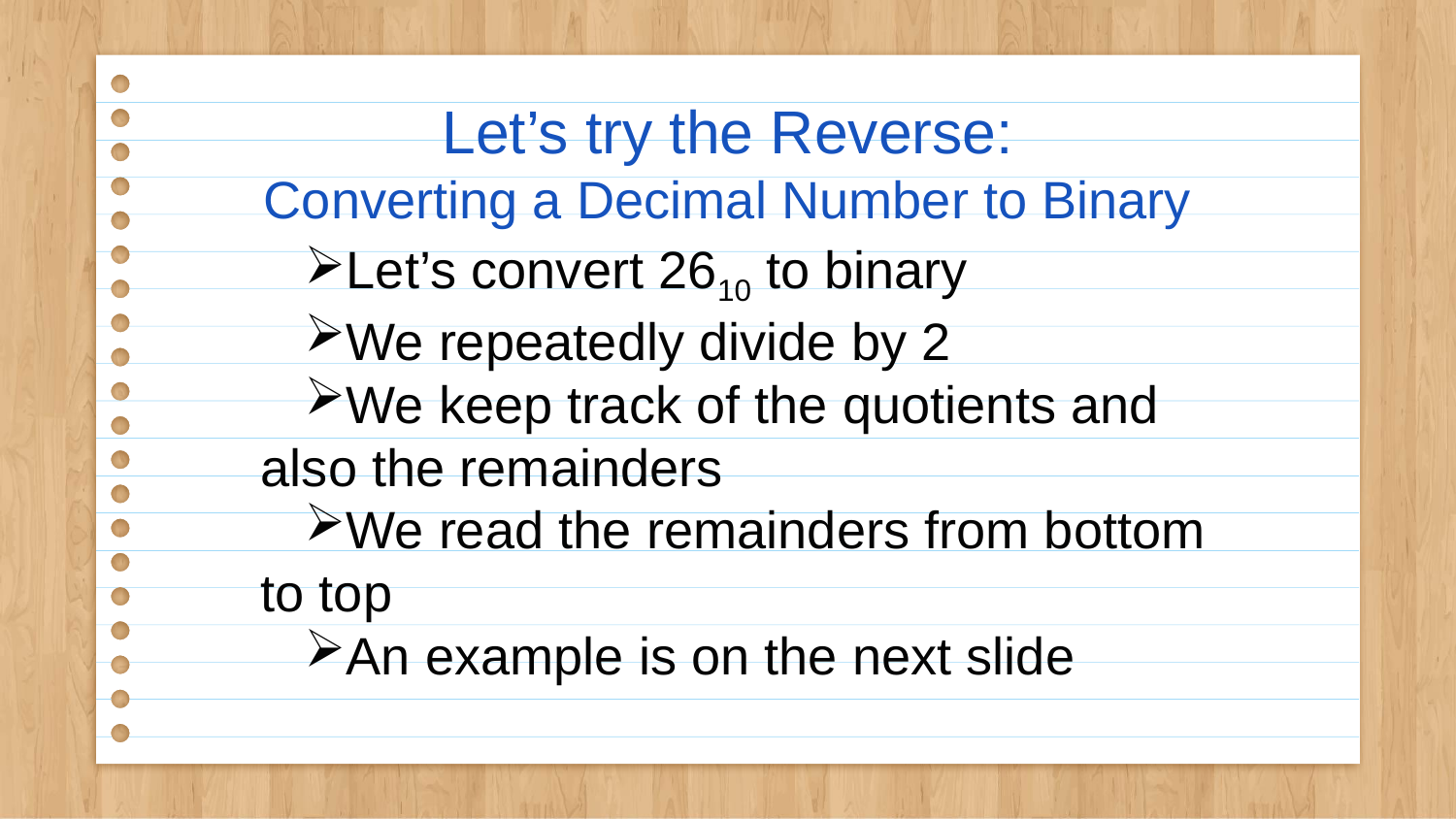

# Let’s try the Reverse: Converting a Decimal Number to Binary
Let’s convert 2610 to binary
We repeatedly divide by 2
We keep track of the quotients and also the remainders
We read the remainders from bottom to top
An example is on the next slide